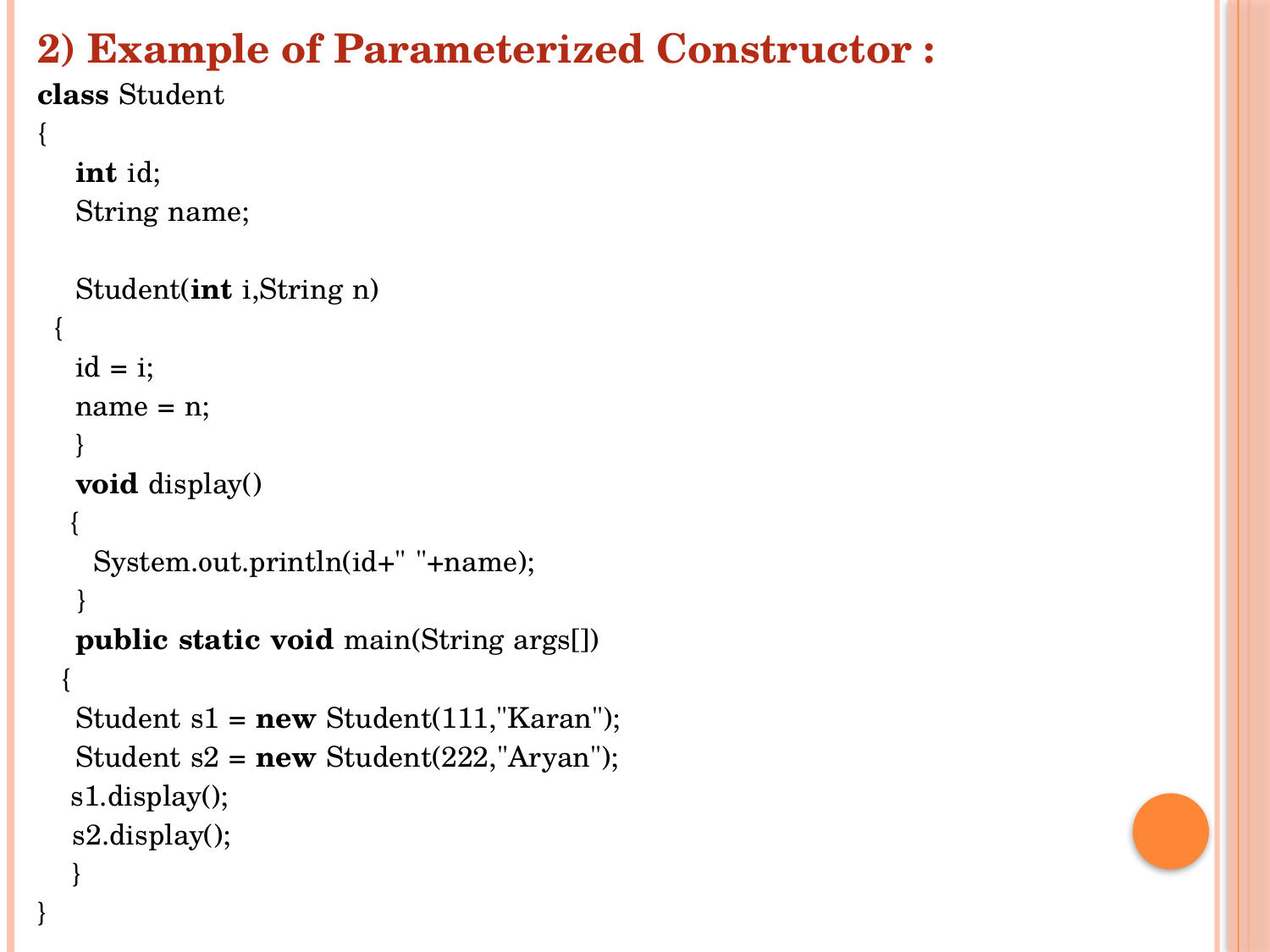

2) Example of Parameterized Constructor :
class Student
{
    int id;
    String name;

    Student(int i,String n)
  {
    id = i;
    name = n;
    }
    void display()
    {
       System.out.println(id+" "+name);
     }
    public static void main(String args[])
   {
    Student s1 = new Student(111,"Karan");
    Student s2 = new Student(222,"Aryan");
    s1.display();
    s2.display();
    }
}